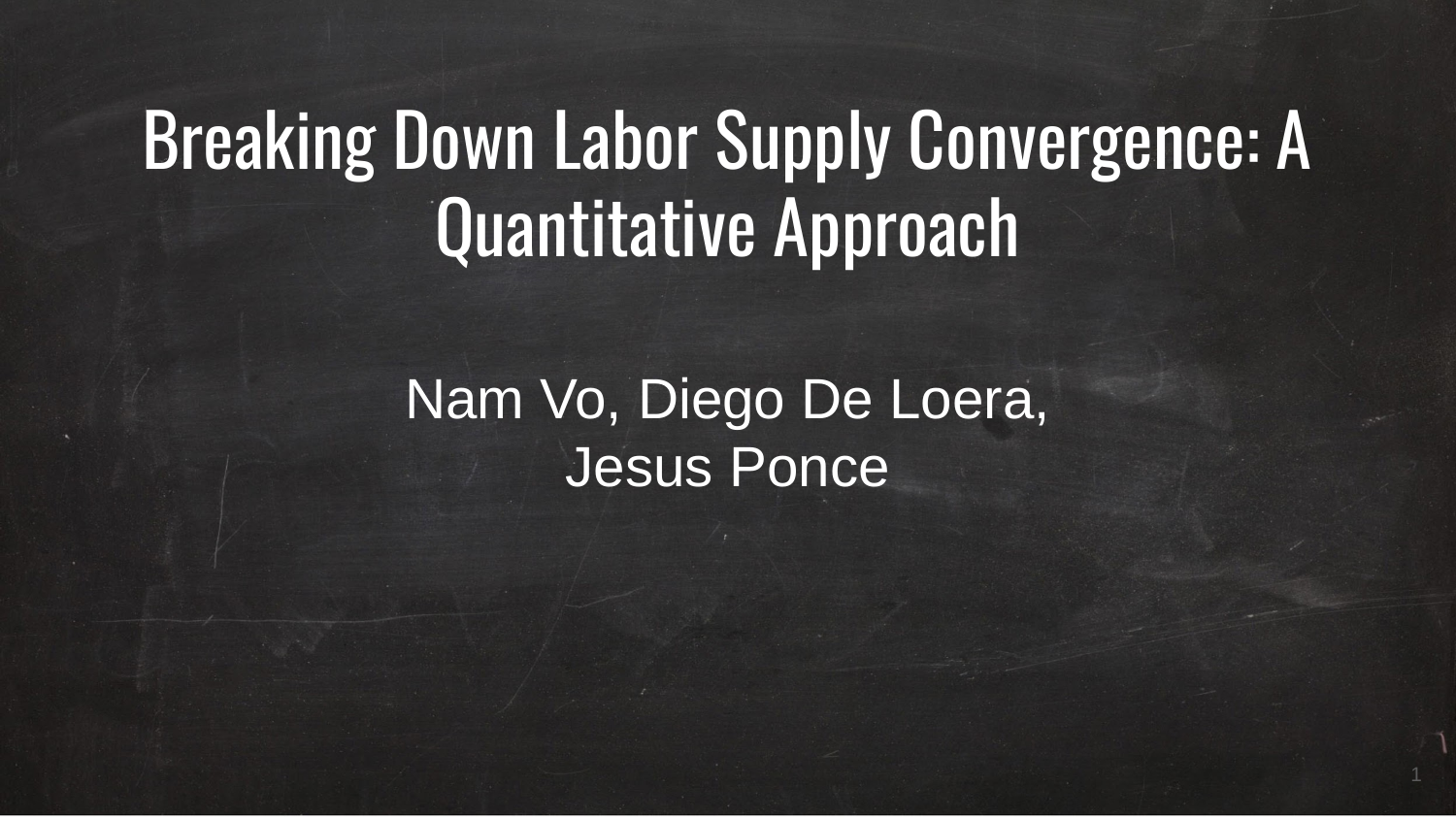

# Breaking Down Labor Supply Convergence: A Quantitative Approach
Nam Vo, Diego De Loera, Jesus Ponce
1